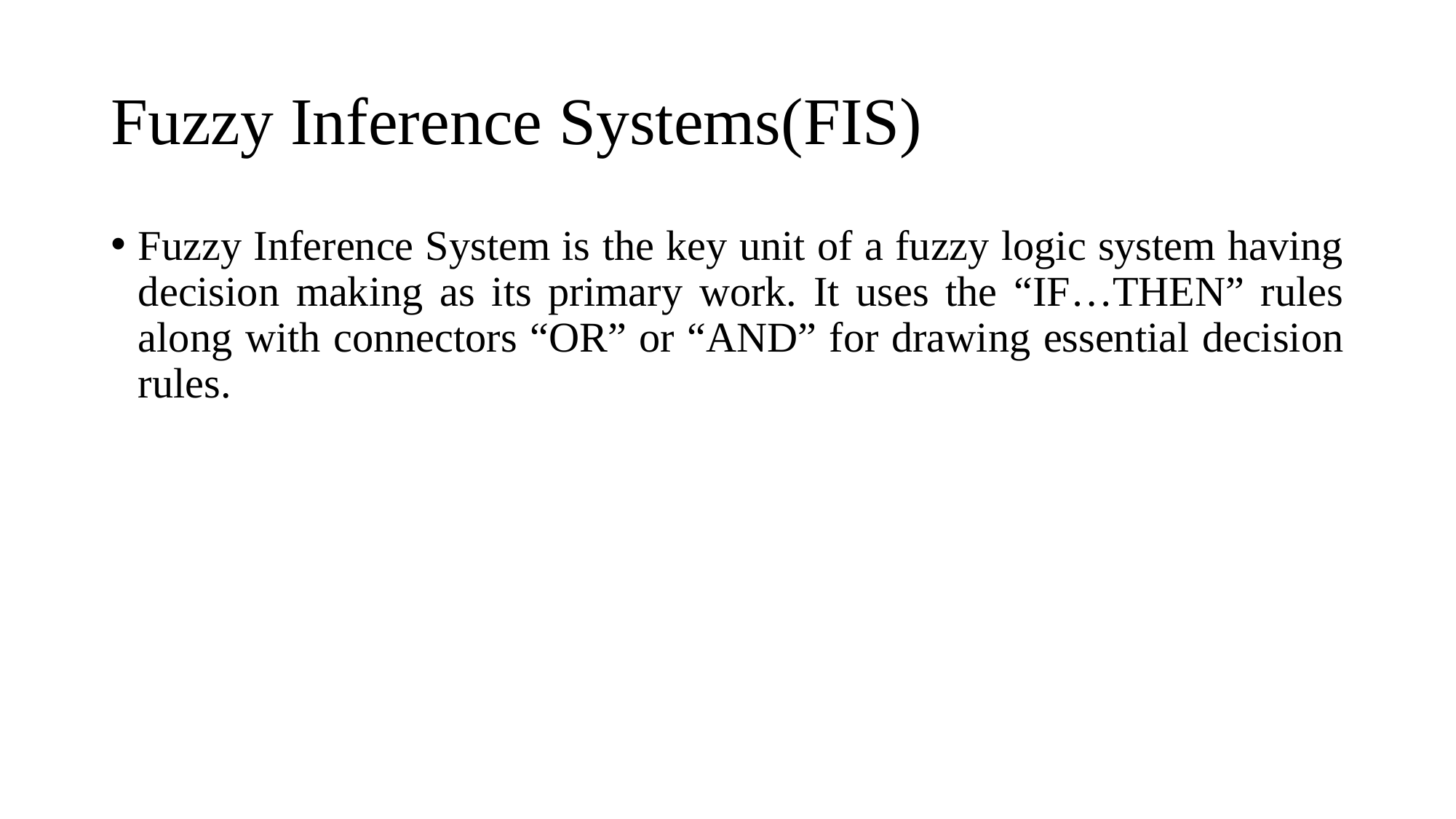

# Fuzzy Inference Systems(FIS)
Fuzzy Inference System is the key unit of a fuzzy logic system having decision making as its primary work. It uses the “IF…THEN” rules along with connectors “OR” or “AND” for drawing essential decision rules.